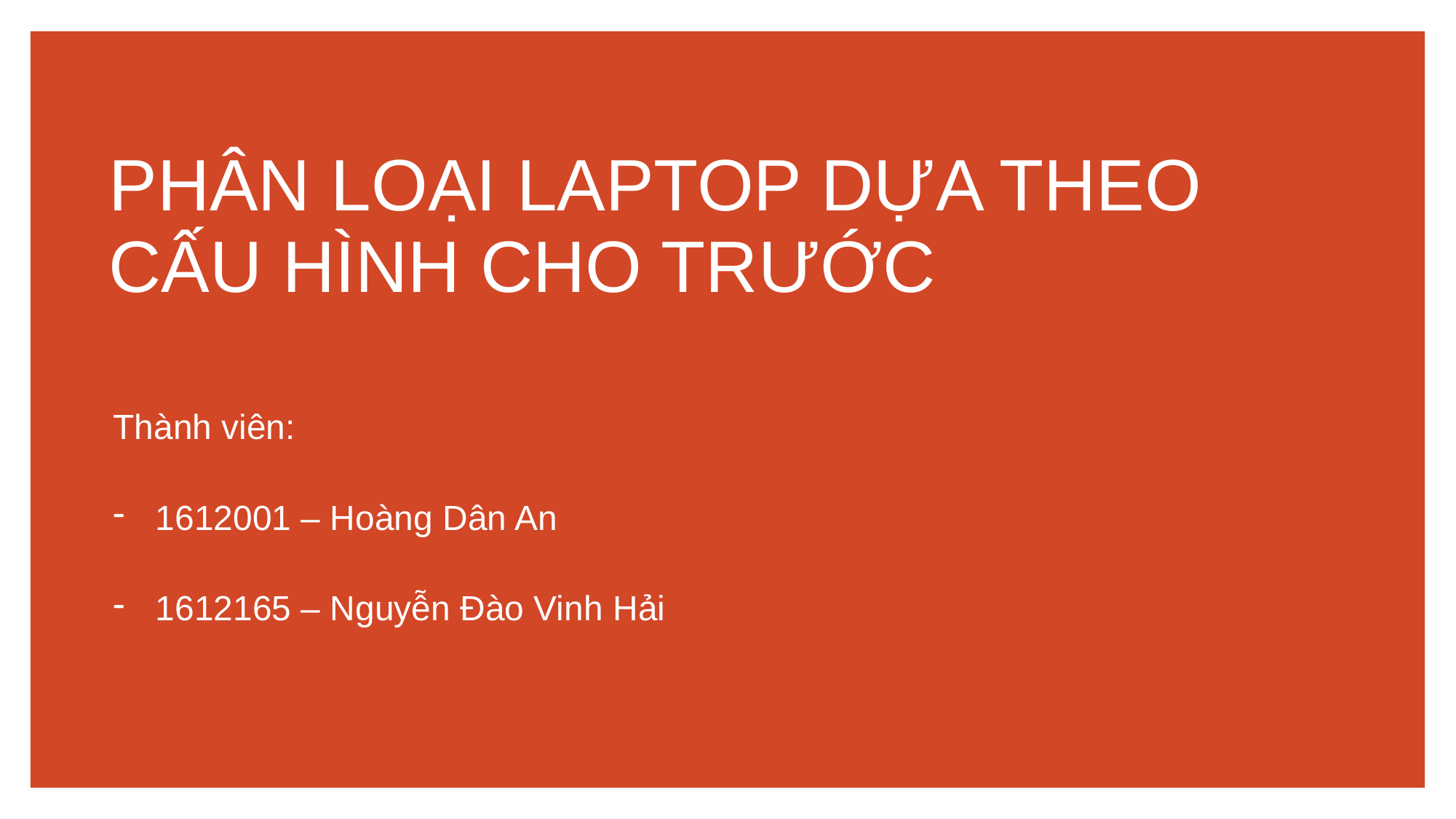

# PHÂN LOẠI LAPTOP DỰA THEO CẤU HÌNH CHO TRƯỚC
Thành viên:
1612001 – Hoàng Dân An
1612165 – Nguyễn Đào Vinh Hải